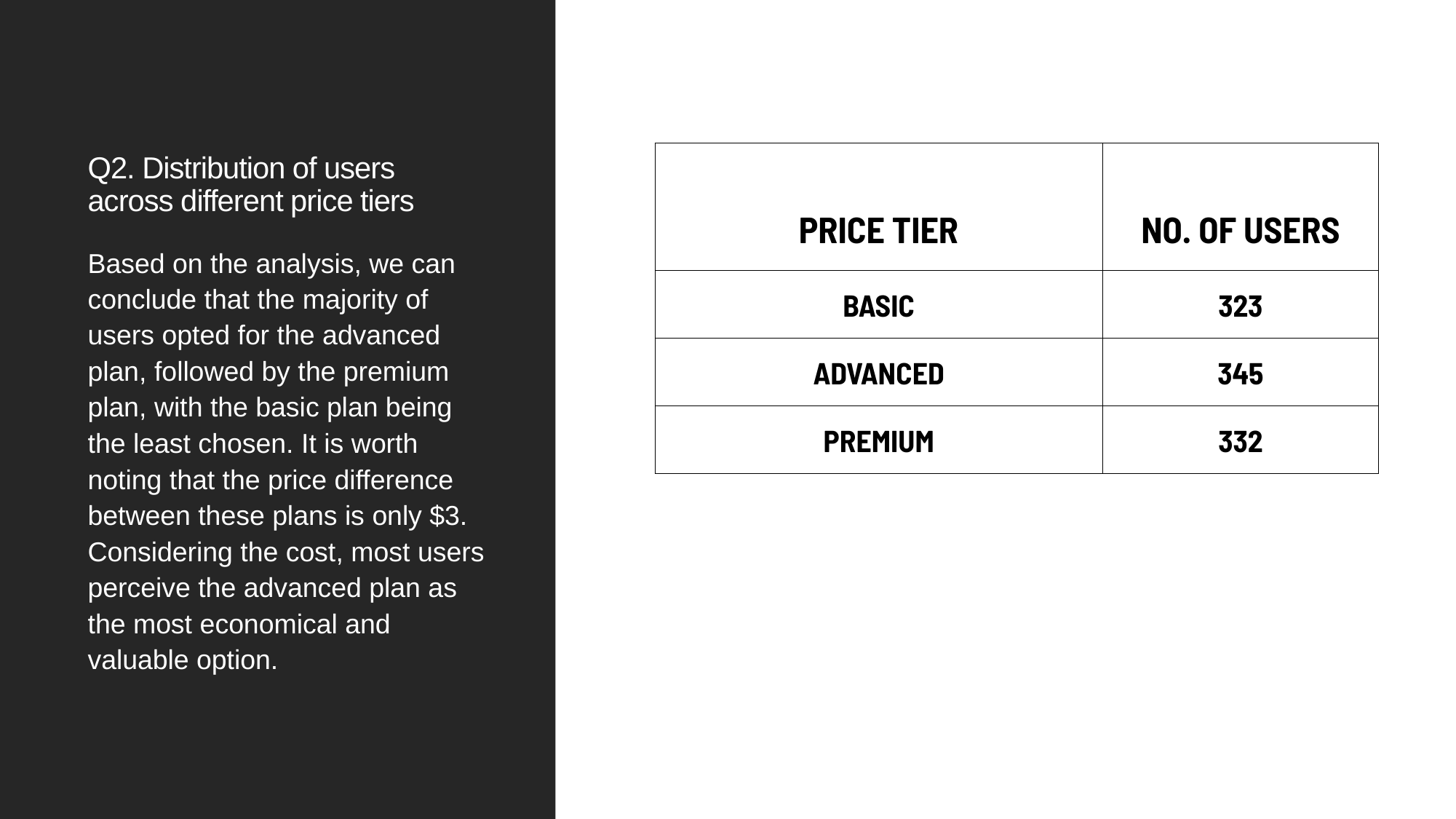

# Q2. Distribution of users across different price tiers
| PRICE TIER | NO. OF USERS |
| --- | --- |
| BASIC | 323 |
| ADVANCED | 345 |
| PREMIUM | 332 |
Based on the analysis, we can conclude that the majority of users opted for the advanced plan, followed by the premium plan, with the basic plan being the least chosen. It is worth noting that the price difference between these plans is only $3. Considering the cost, most users perceive the advanced plan as the most economical and valuable option.